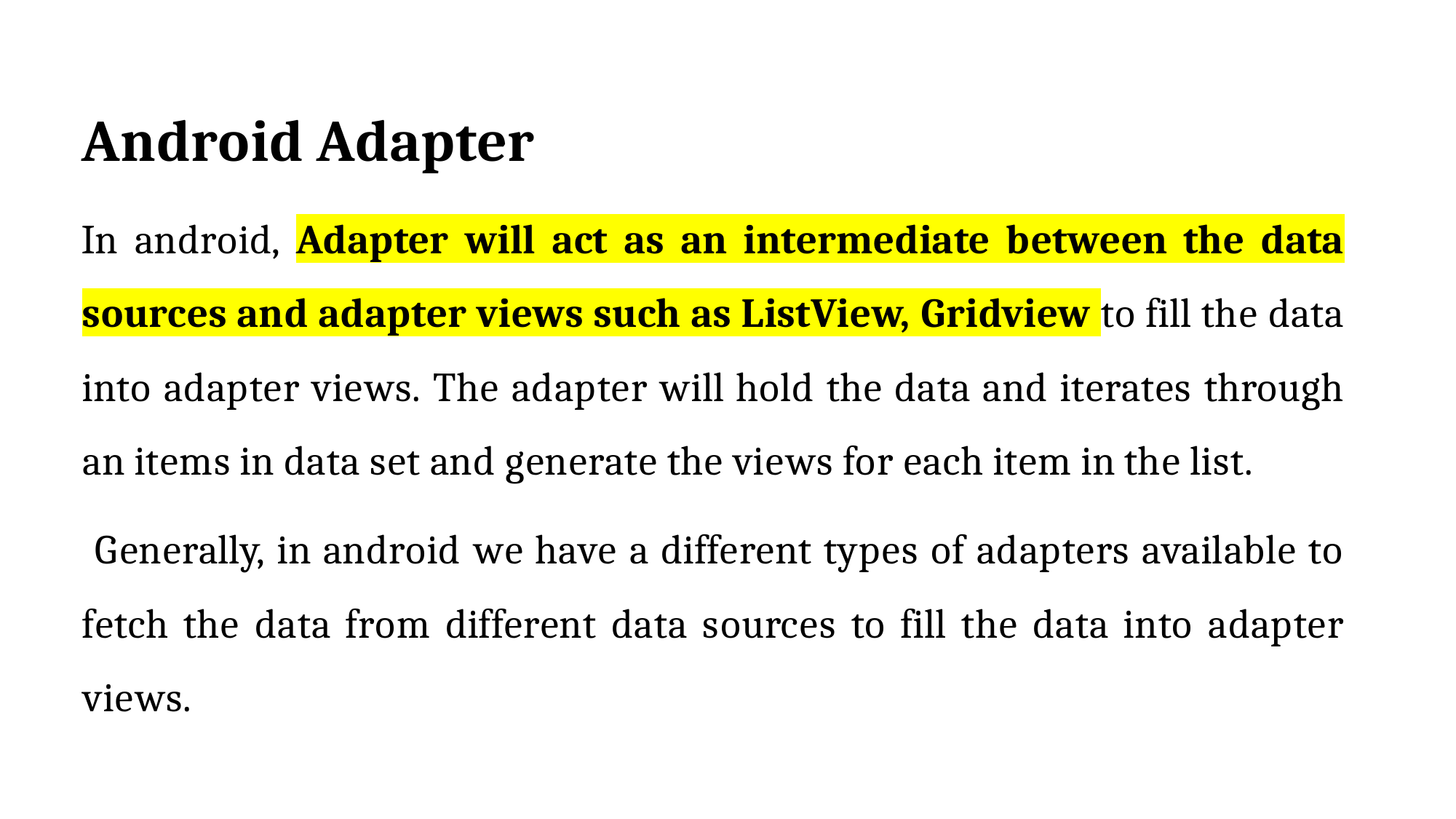

Android Adapter
In android, Adapter will act as an intermediate between the data sources and adapter views such as ListView, Gridview to fill the data into adapter views. The adapter will hold the data and iterates through an items in data set and generate the views for each item in the list.
 Generally, in android we have a different types of adapters available to fetch the data from different data sources to fill the data into adapter views.